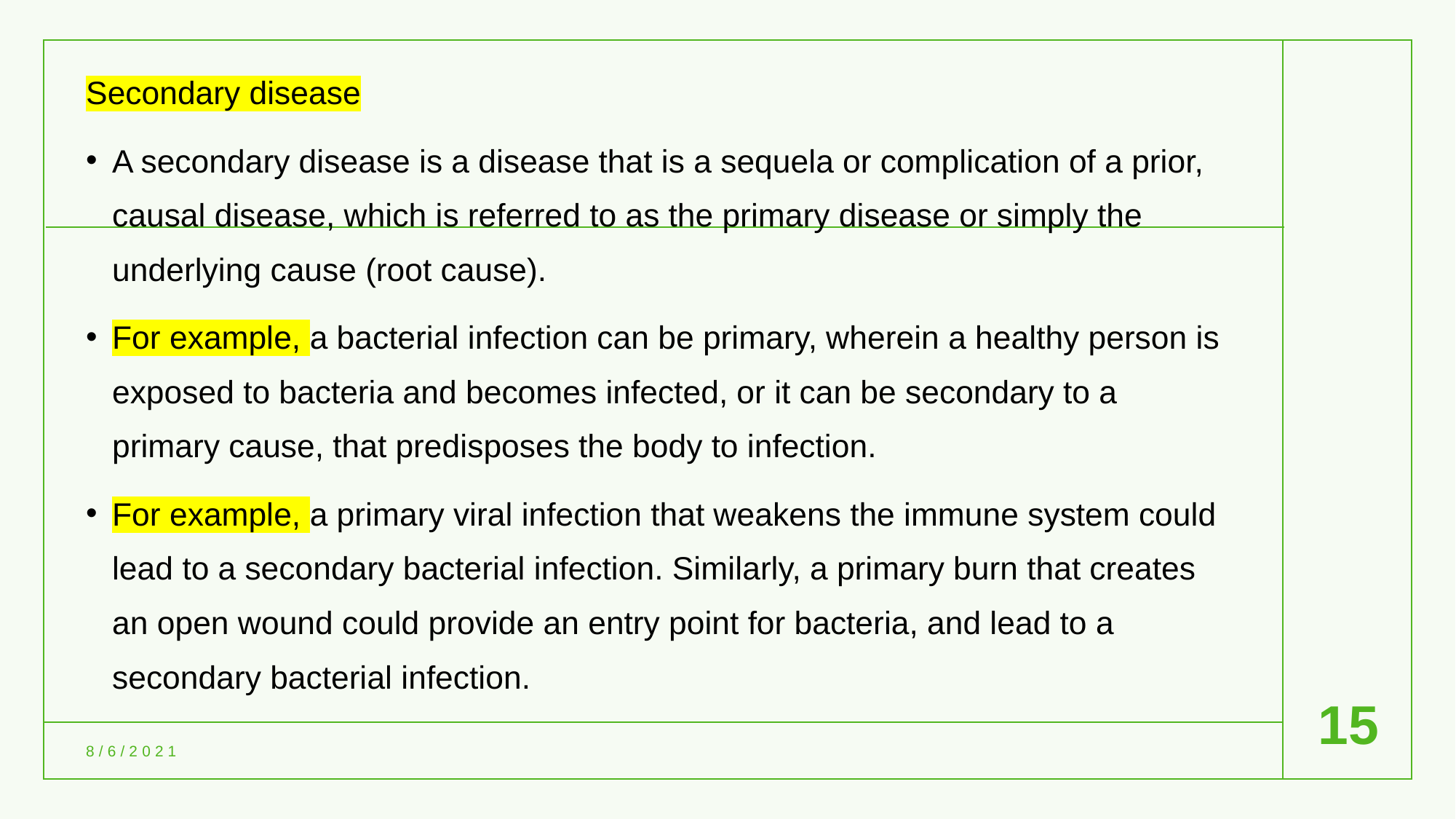

Secondary disease
A secondary disease is a disease that is a sequela or complication of a prior, causal disease, which is referred to as the primary disease or simply the underlying cause (root cause).
For example, a bacterial infection can be primary, wherein a healthy person is exposed to bacteria and becomes infected, or it can be secondary to a primary cause, that predisposes the body to infection.
For example, a primary viral infection that weakens the immune system could lead to a secondary bacterial infection. Similarly, a primary burn that creates an open wound could provide an entry point for bacteria, and lead to a secondary bacterial infection.

15
8/6/2021